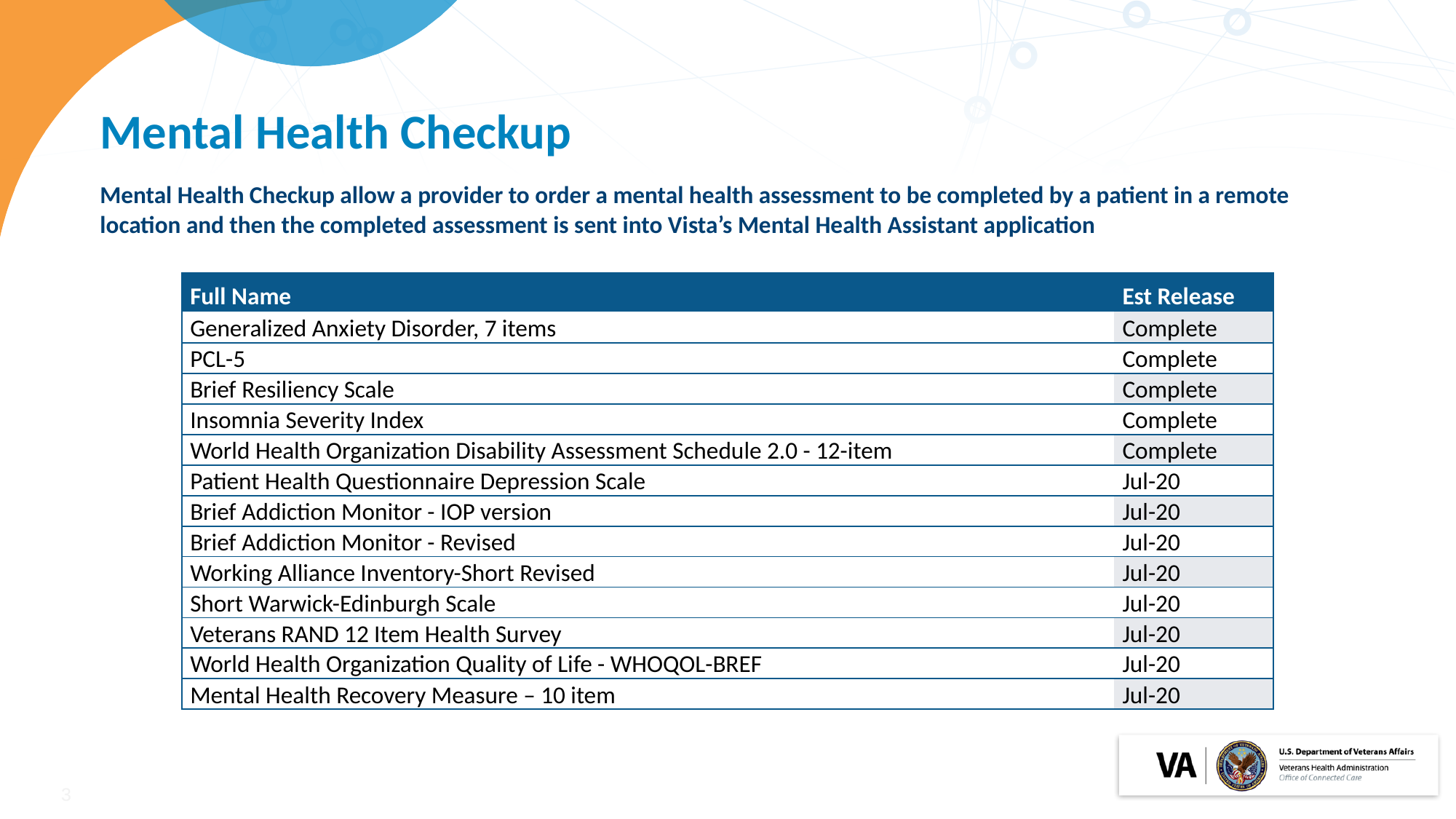

# Mental Health Checkup
Mental Health Checkup allow a provider to order a mental health assessment to be completed by a patient in a remote location and then the completed assessment is sent into Vista’s Mental Health Assistant application

| Full Name | Est Release |
| --- | --- |
| Generalized Anxiety Disorder, 7 items | Complete |
| PCL-5 | Complete |
| Brief Resiliency Scale | Complete |
| Insomnia Severity Index | Complete |
| World Health Organization Disability Assessment Schedule 2.0 - 12-item | Complete |
| Patient Health Questionnaire Depression Scale | Jul-20 |
| Brief Addiction Monitor - IOP version | Jul-20 |
| Brief Addiction Monitor - Revised | Jul-20 |
| Working Alliance Inventory-Short Revised | Jul-20 |
| Short Warwick-Edinburgh Scale | Jul-20 |
| Veterans RAND 12 Item Health Survey | Jul-20 |
| World Health Organization Quality of Life - WHOQOL-BREF | Jul-20 |
| Mental Health Recovery Measure – 10 item | Jul-20 |
3